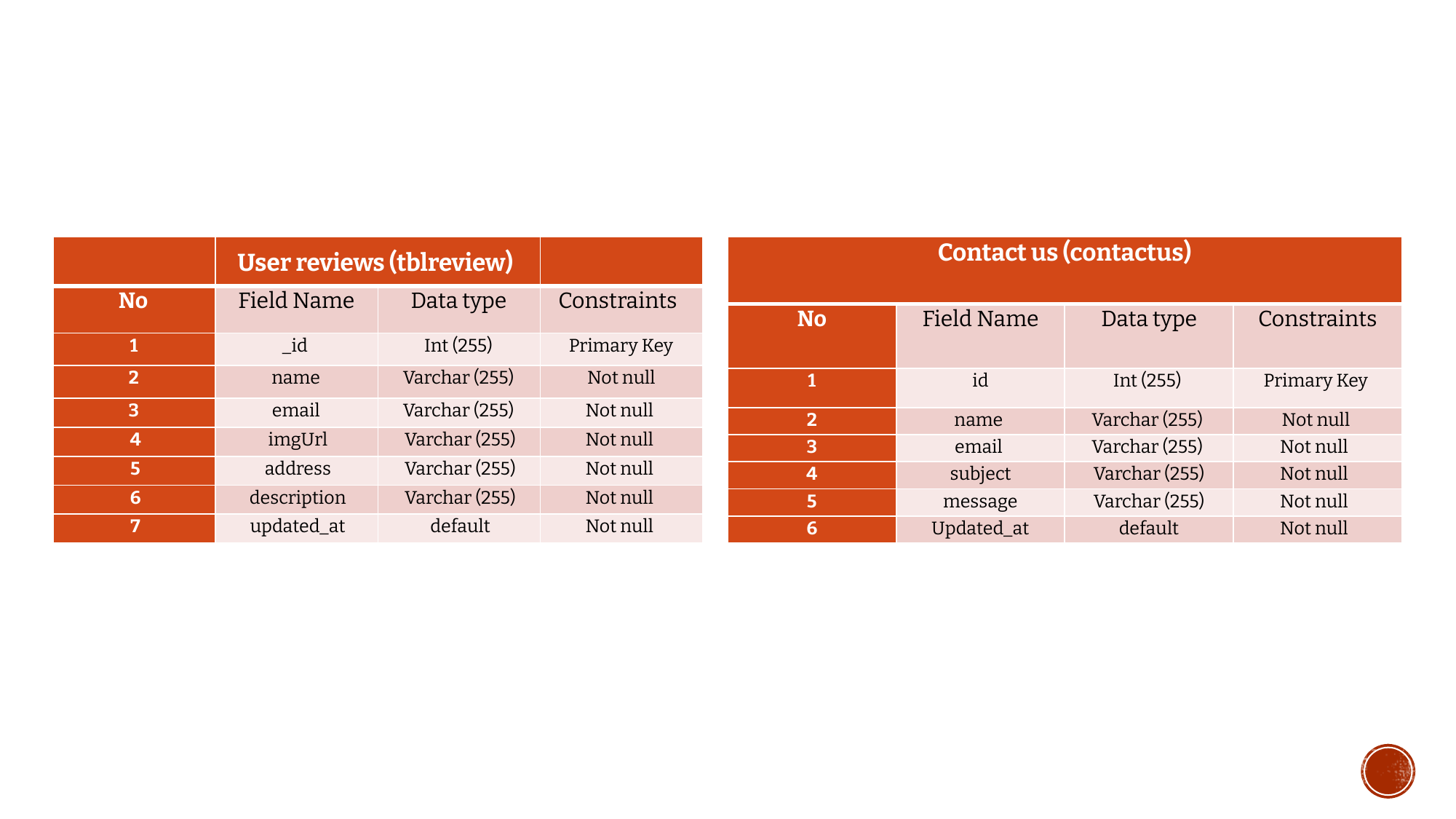

|  | User reviews (tblreview) |  |  |
| --- | --- | --- | --- |
| No | Field Name | Data type | Constraints |
| 1 | \_id | Int (255) | Primary Key |
| 2 | name | Varchar (255) | Not null |
| 3 | email | Varchar (255) | Not null |
| 4 | imgUrl | Varchar (255) | Not null |
| 5 | address | Varchar (255) | Not null |
| 6 | description | Varchar (255) | Not null |
| 7 | updated\_at | default | Not null |
| Contact us (contactus) |  |  |  |
| --- | --- | --- | --- |
| No | Field Name | Data type | Constraints |
| 1 | id | Int (255) | Primary Key |
| 2 | name | Varchar (255) | Not null |
| 3 | email | Varchar (255) | Not null |
| 4 | subject | Varchar (255) | Not null |
| 5 | message | Varchar (255) | Not null |
| 6 | Updated\_at | default | Not null |